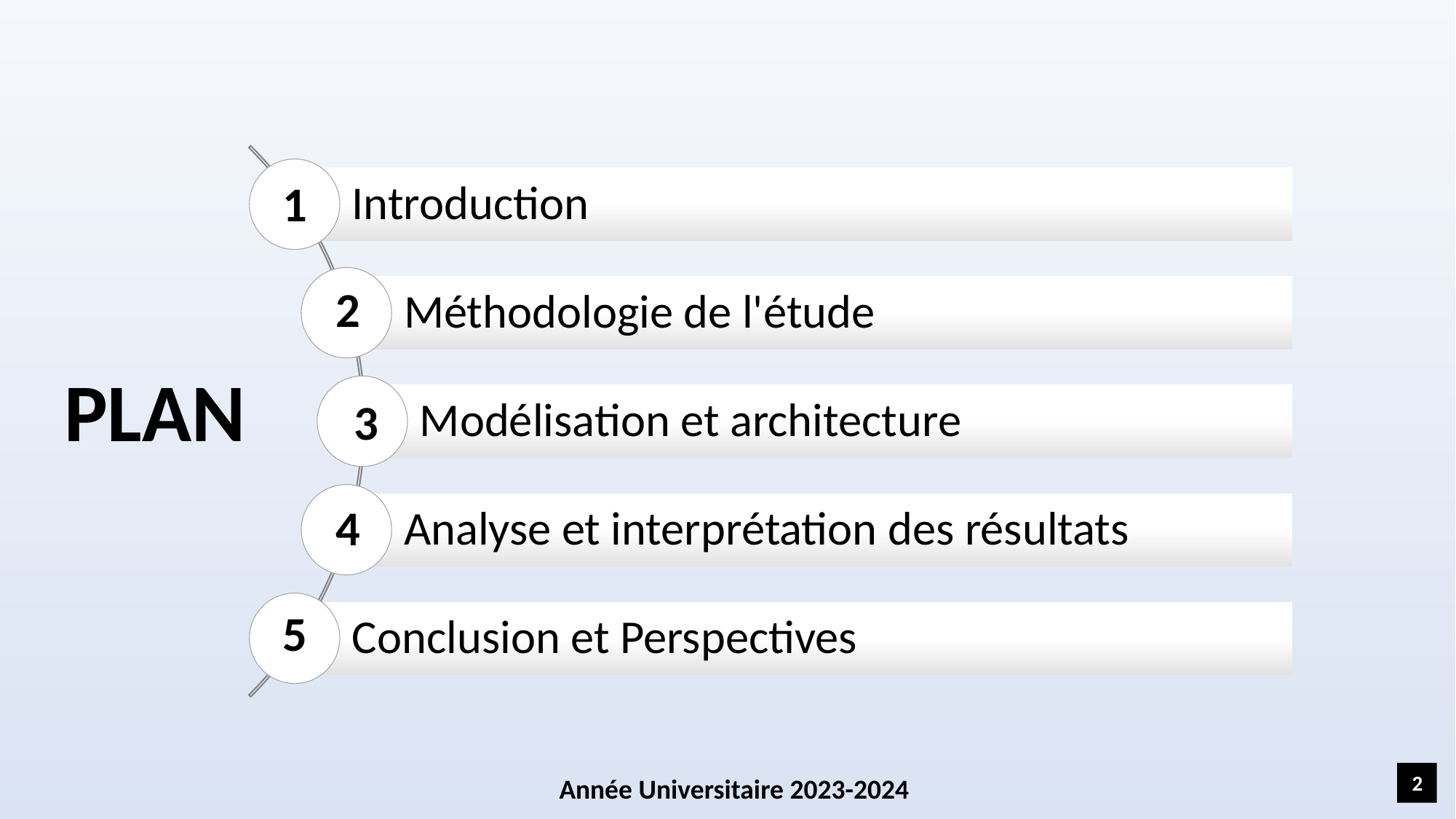

Introduction
Méthodologie de l'étude
Modélisation et architecture
Analyse et interprétation des résultats
Conclusion et Perspectives
1
2
PLAN
3
4
5
2

Année Universitaire 2023-2024